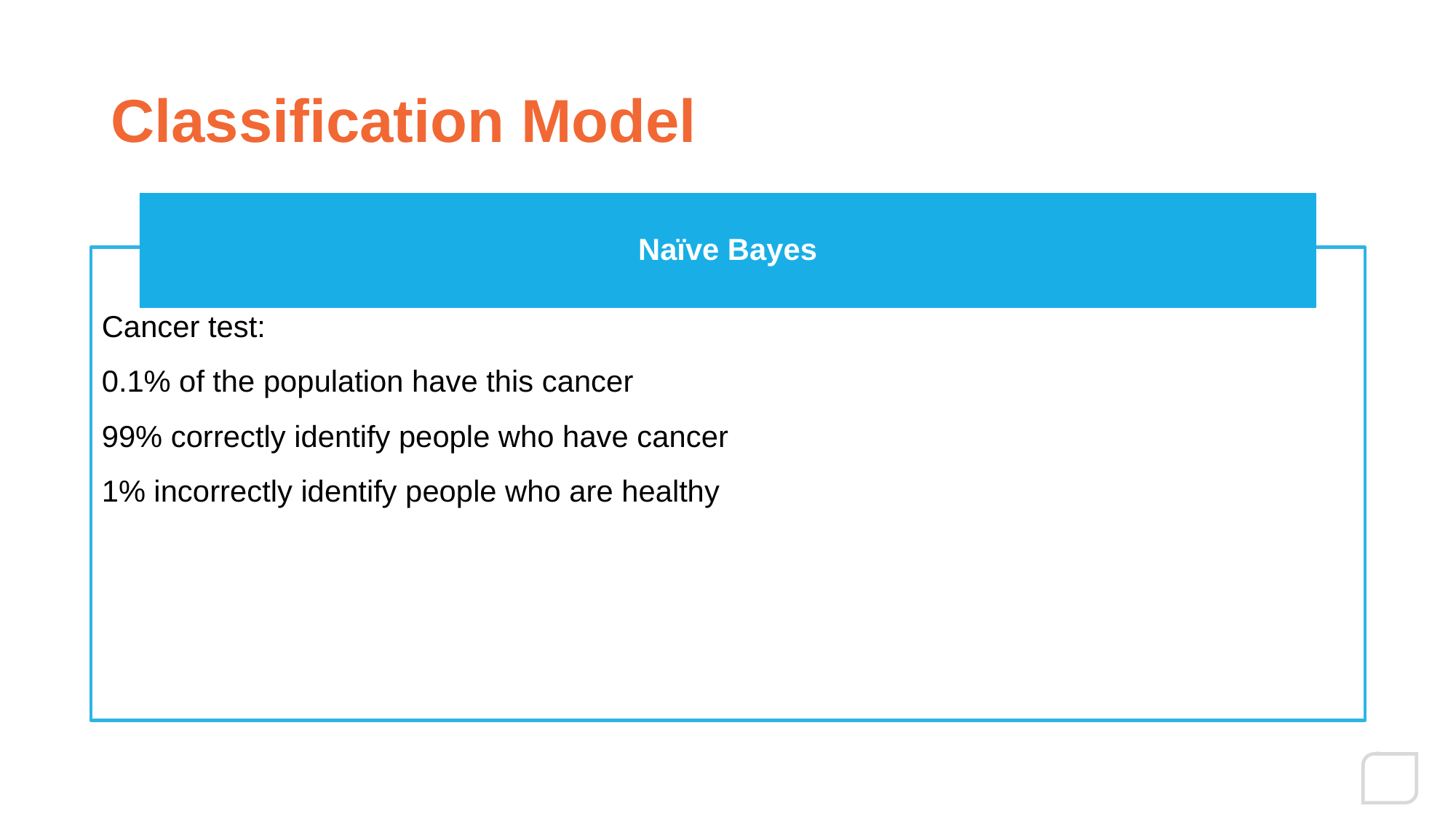

# Classification Model
Naïve Bayes

Cancer test:
0.1% of the population have this cancer
99% correctly identify people who have cancer
1% incorrectly identify people who are healthy